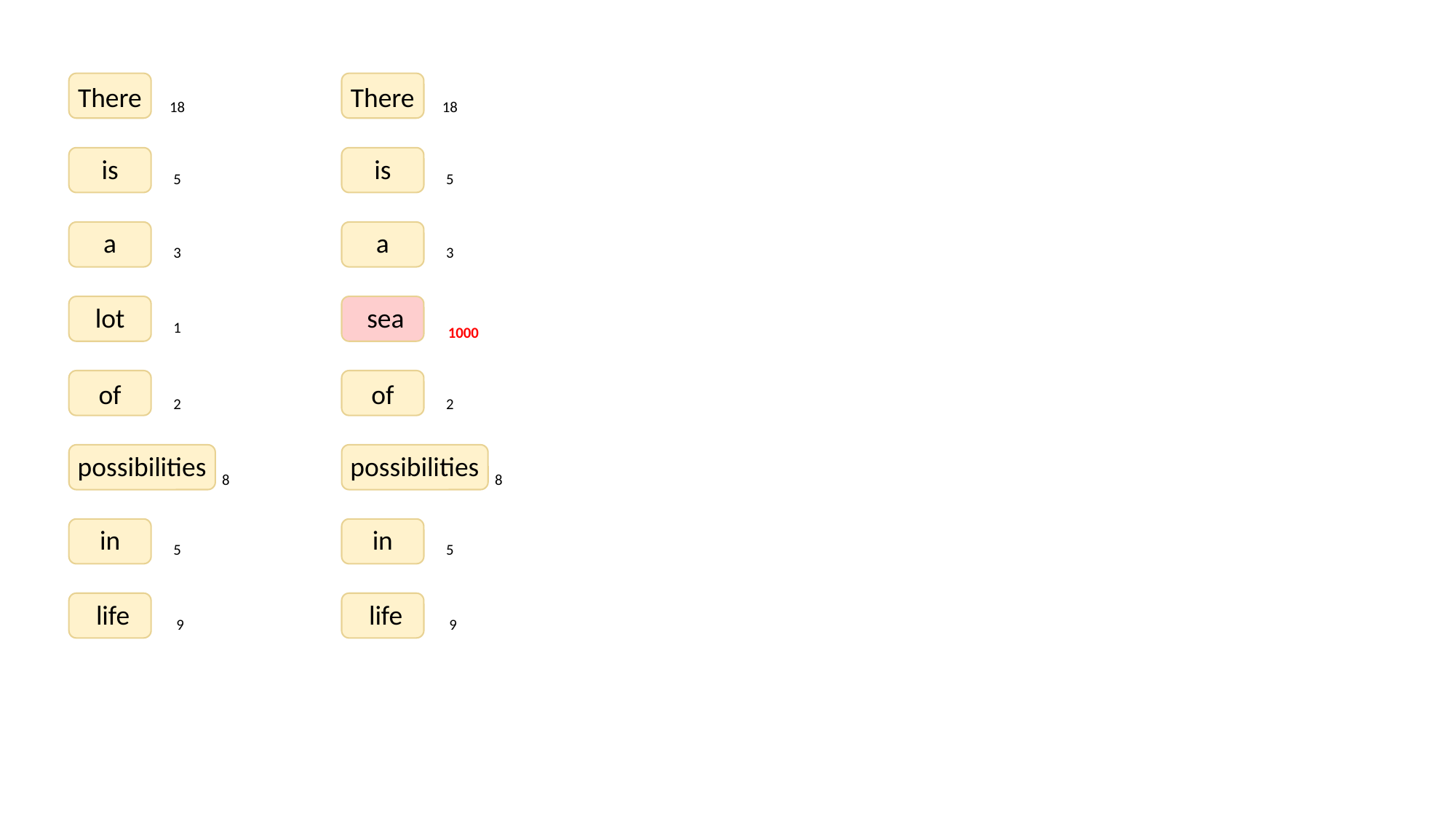

There
There
18
18
is
is

5
5
a
a

3
3
sea
lot

1
1000

of
of
2
2
possibilities
possibilities

8
8
in
in

5
5
life
life

9
9